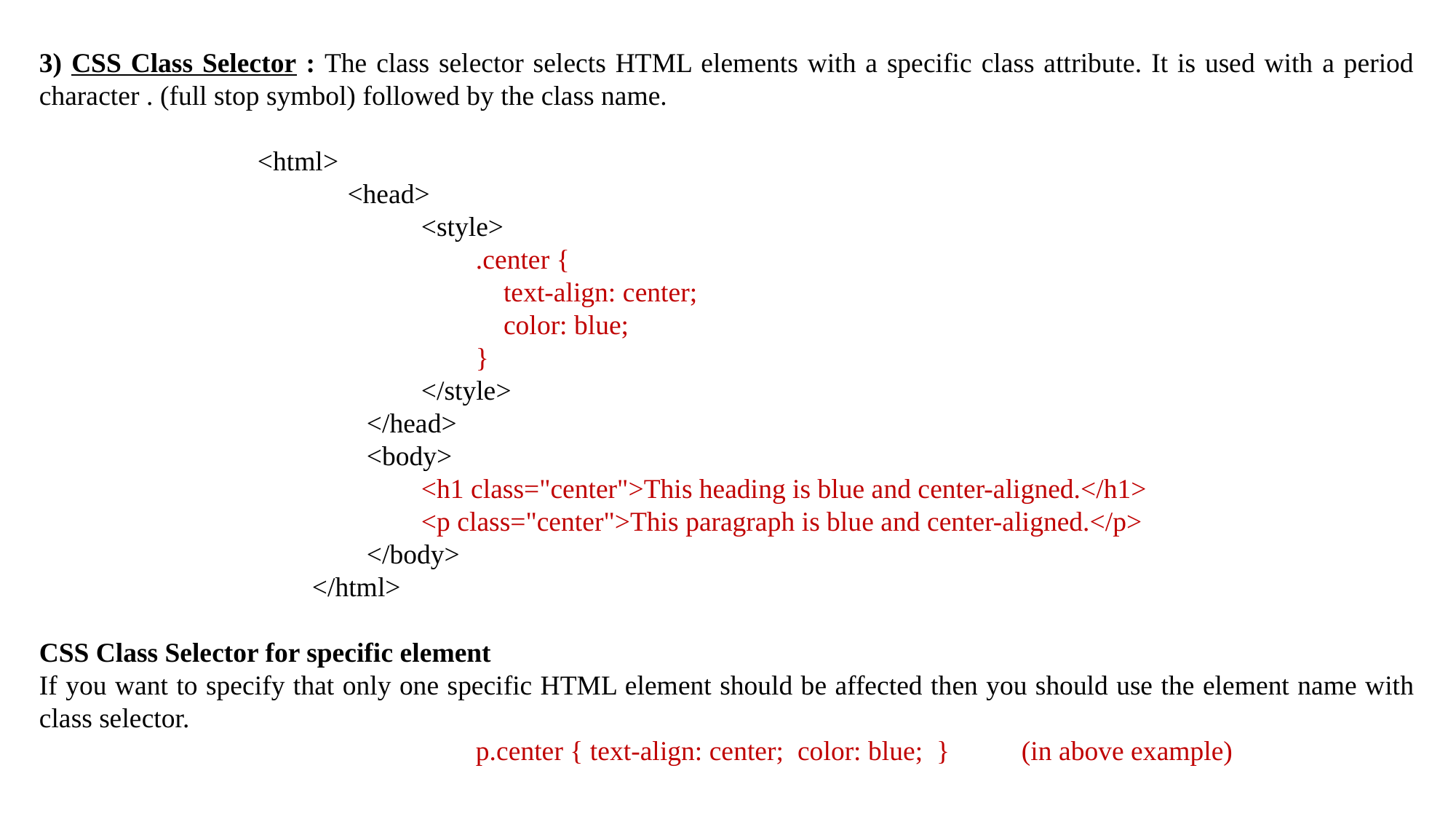

3) CSS Class Selector : The class selector selects HTML elements with a specific class attribute. It is used with a period character . (full stop symbol) followed by the class name.

<html>
             <head>
<style>
.center {
    text-align: center;
    color: blue;
}
</style>
</head>
<body>
<h1 class="center">This heading is blue and center-aligned.</h1>
<p class="center">This paragraph is blue and center-aligned.</p>
</body>
</html>

CSS Class Selector for specific element
If you want to specify that only one specific HTML element should be affected then you should use the element name with class selector.
p.center { text-align: center;  color: blue;  }	(in above example)